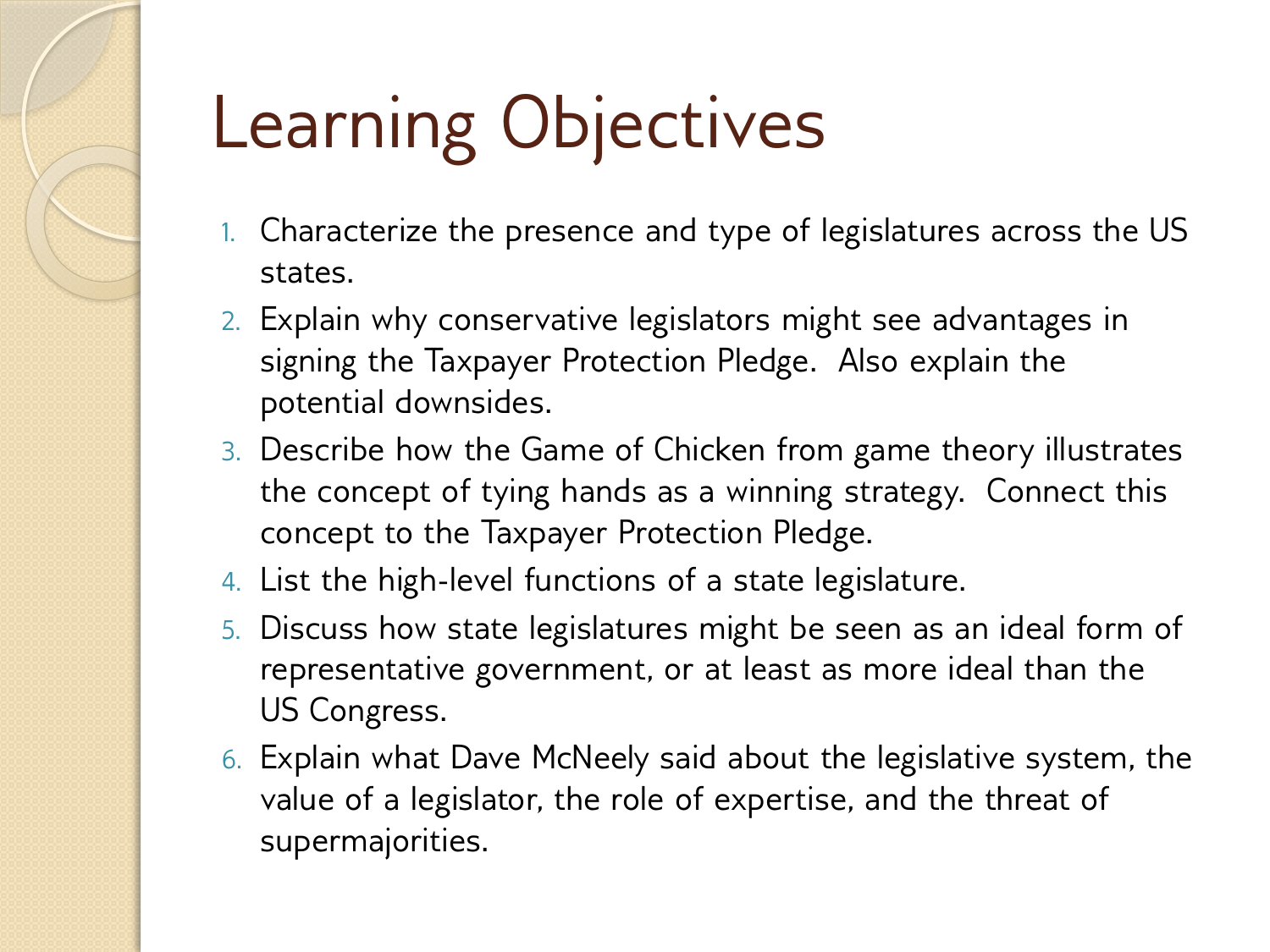

# Learning Objectives
Characterize the presence and type of legislatures across the US states.
Explain why conservative legislators might see advantages in signing the Taxpayer Protection Pledge.  Also explain the potential downsides.
Describe how the Game of Chicken from game theory illustrates the concept of tying hands as a winning strategy.  Connect this concept to the Taxpayer Protection Pledge.
List the high-level functions of a state legislature.
Discuss how state legislatures might be seen as an ideal form of representative government, or at least as more ideal than the US Congress.
Explain what Dave McNeely said about the legislative system, the value of a legislator, the role of expertise, and the threat of supermajorities.